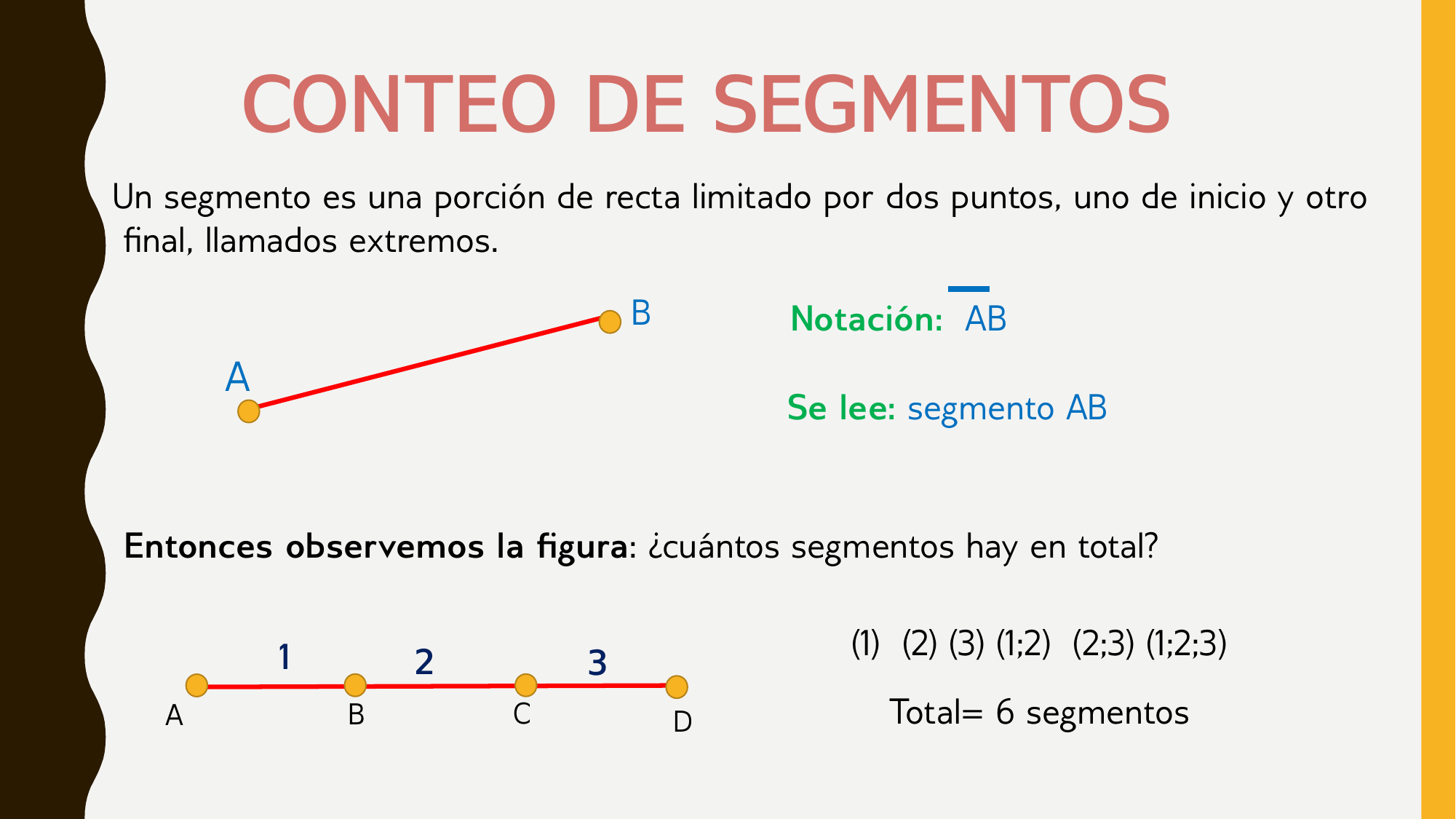

CONTEO DE SEGMENTOS
Un segmento es una porción de recta limitado por dos puntos, uno de inicio y otro
 final, llamados extremos.
B
Notación:  AB

A
Se lee: segmento AB

Entonces observemos la figura: ¿cuántos segmentos hay en total?
(1)  (2) (3) (1;2)  (2;3) (1;2;3)
1
2
3

Total= 6 segmentos
C
B
A
D